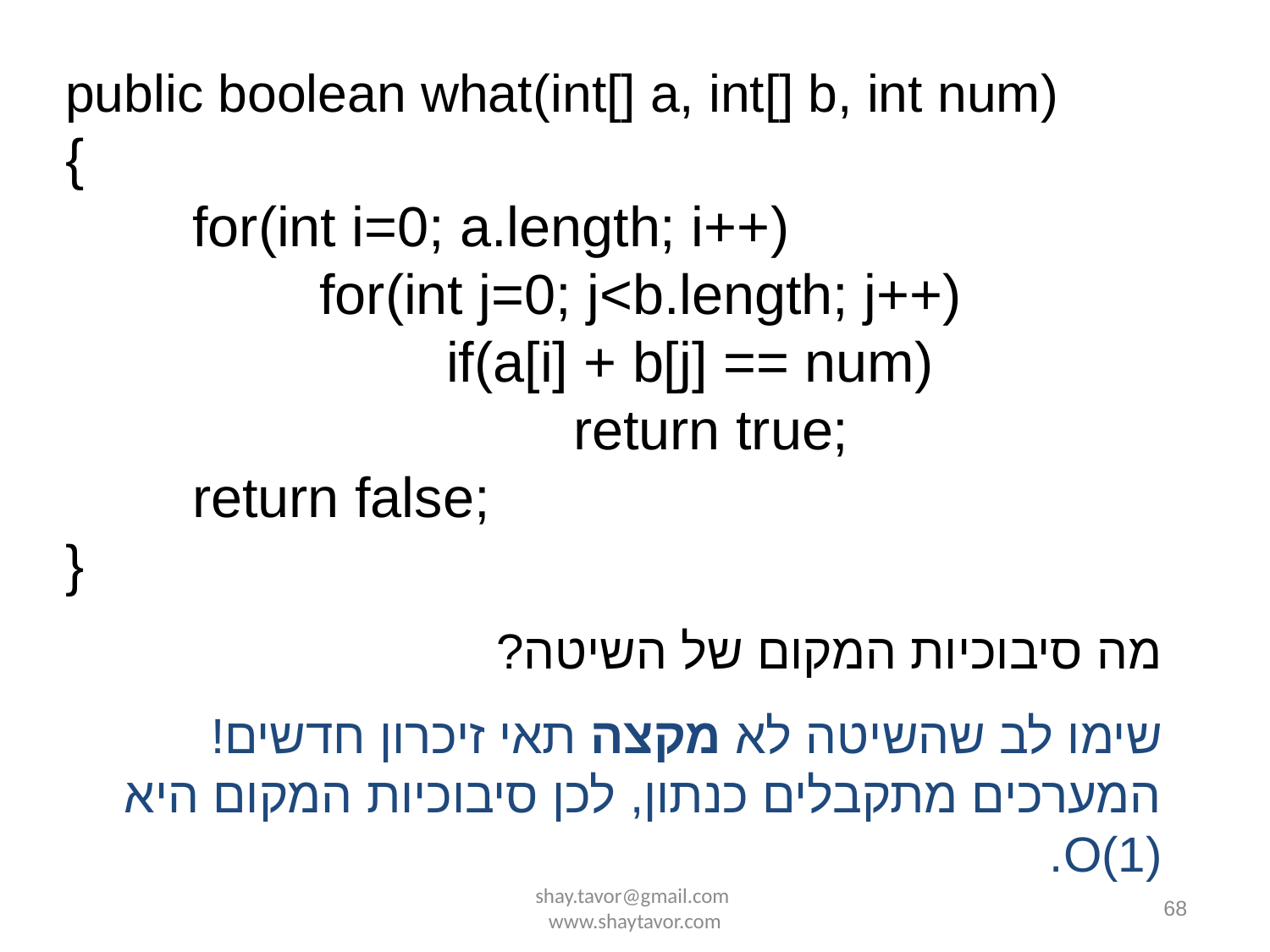

public boolean what(int[] a, int[] b, int num)
{
	for(int i=0; a.length; i++)
		for(int j=0; j<b.length; j++)
			if(a[i] + b[j] == num)
				return true;
	return false;
}
מה סיבוכיות המקום של השיטה?
שימו לב שהשיטה לא מקצה תאי זיכרון חדשים! המערכים מתקבלים כנתון, לכן סיבוכיות המקום היא O(1).
shay.tavor@gmail.com  www.shaytavor.com
68